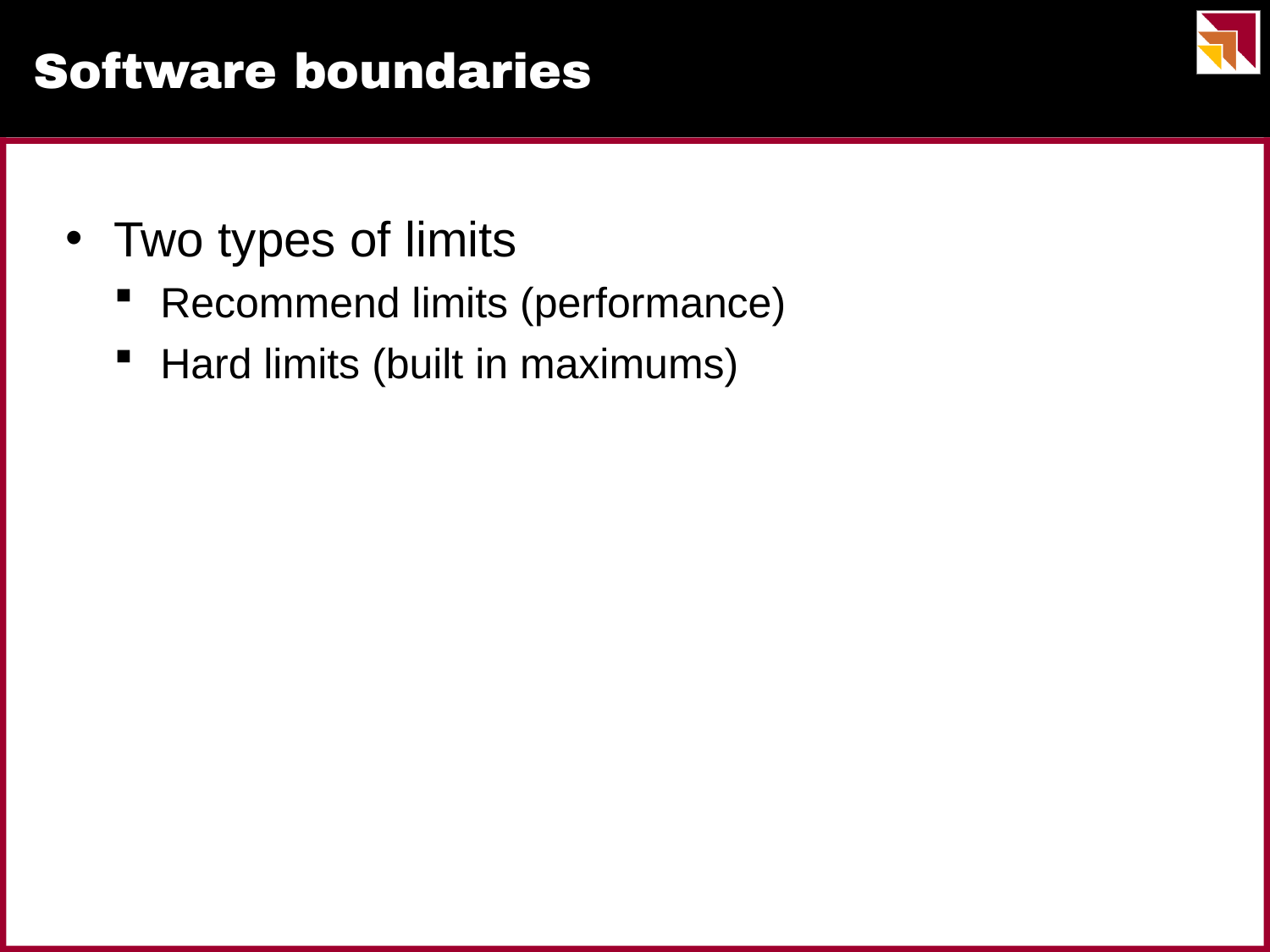

# Software boundaries
Two types of limits
Recommend limits (performance)
Hard limits (built in maximums)